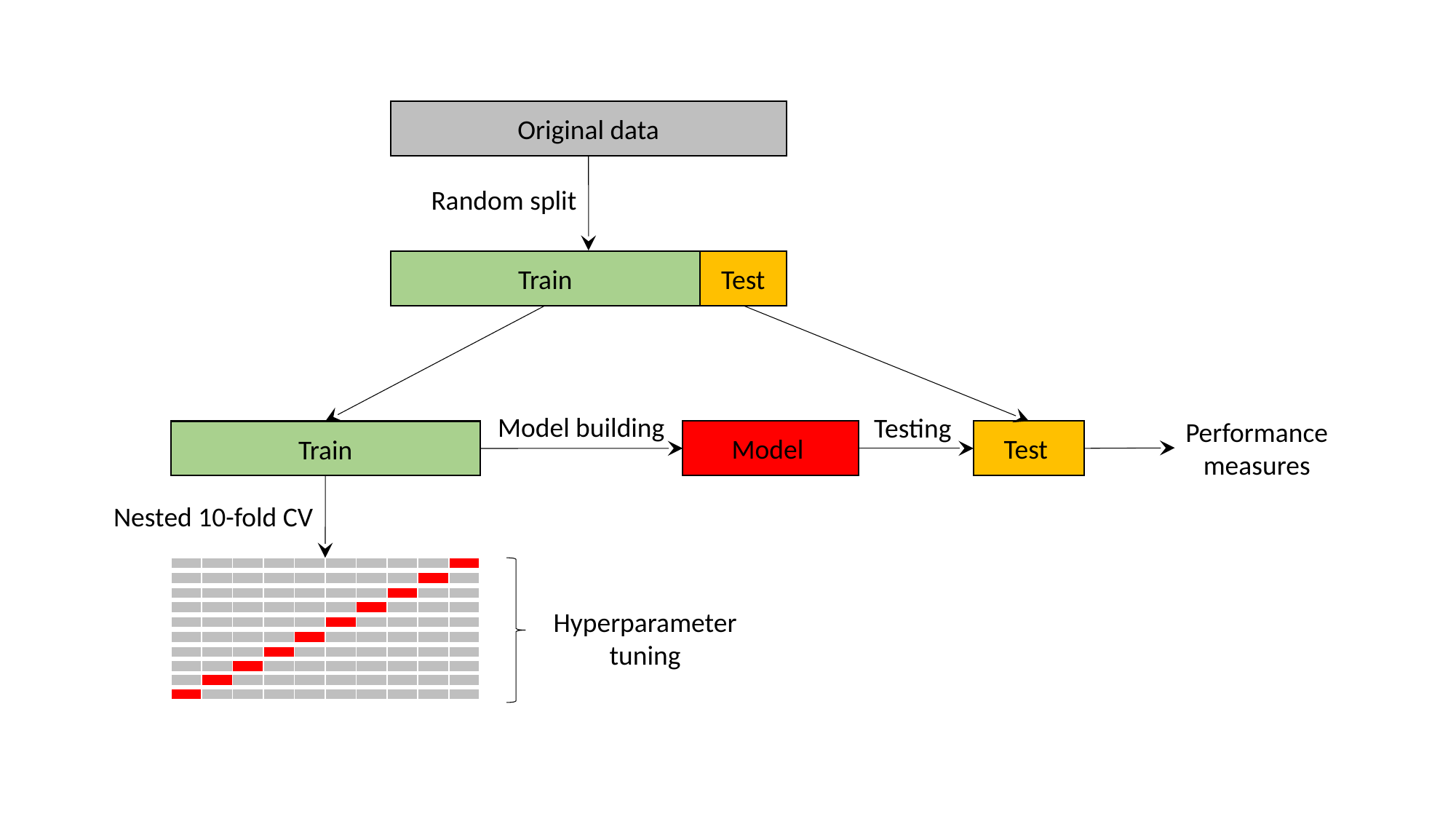

Original data
Random split
Train
Test
Model building
Testing
Performance
measures
Model
Test
Train
Nested 10-fold CV
|  |  |  |  |  |  |  |  |  |  |
| --- | --- | --- | --- | --- | --- | --- | --- | --- | --- |

|  |  |  |  |  |  |  |  |  |  |
| --- | --- | --- | --- | --- | --- | --- | --- | --- | --- |
|  |  |  |  |  |  |  |  |  |  |
| --- | --- | --- | --- | --- | --- | --- | --- | --- | --- |
Hyperparameter
tuning
|  |  |  |  |  |  |  |  |  |  |
| --- | --- | --- | --- | --- | --- | --- | --- | --- | --- |
|  |  |  |  |  |  |  |  |  |  |
| --- | --- | --- | --- | --- | --- | --- | --- | --- | --- |
|  |  |  |  |  |  |  |  |  |  |
| --- | --- | --- | --- | --- | --- | --- | --- | --- | --- |
|  |  |  |  |  |  |  |  |  |  |
| --- | --- | --- | --- | --- | --- | --- | --- | --- | --- |
|  |  |  |  |  |  |  |  |  |  |
| --- | --- | --- | --- | --- | --- | --- | --- | --- | --- |
|  |  |  |  |  |  |  |  |  |  |
| --- | --- | --- | --- | --- | --- | --- | --- | --- | --- |
|  |  |  |  |  |  |  |  |  |  |
| --- | --- | --- | --- | --- | --- | --- | --- | --- | --- |